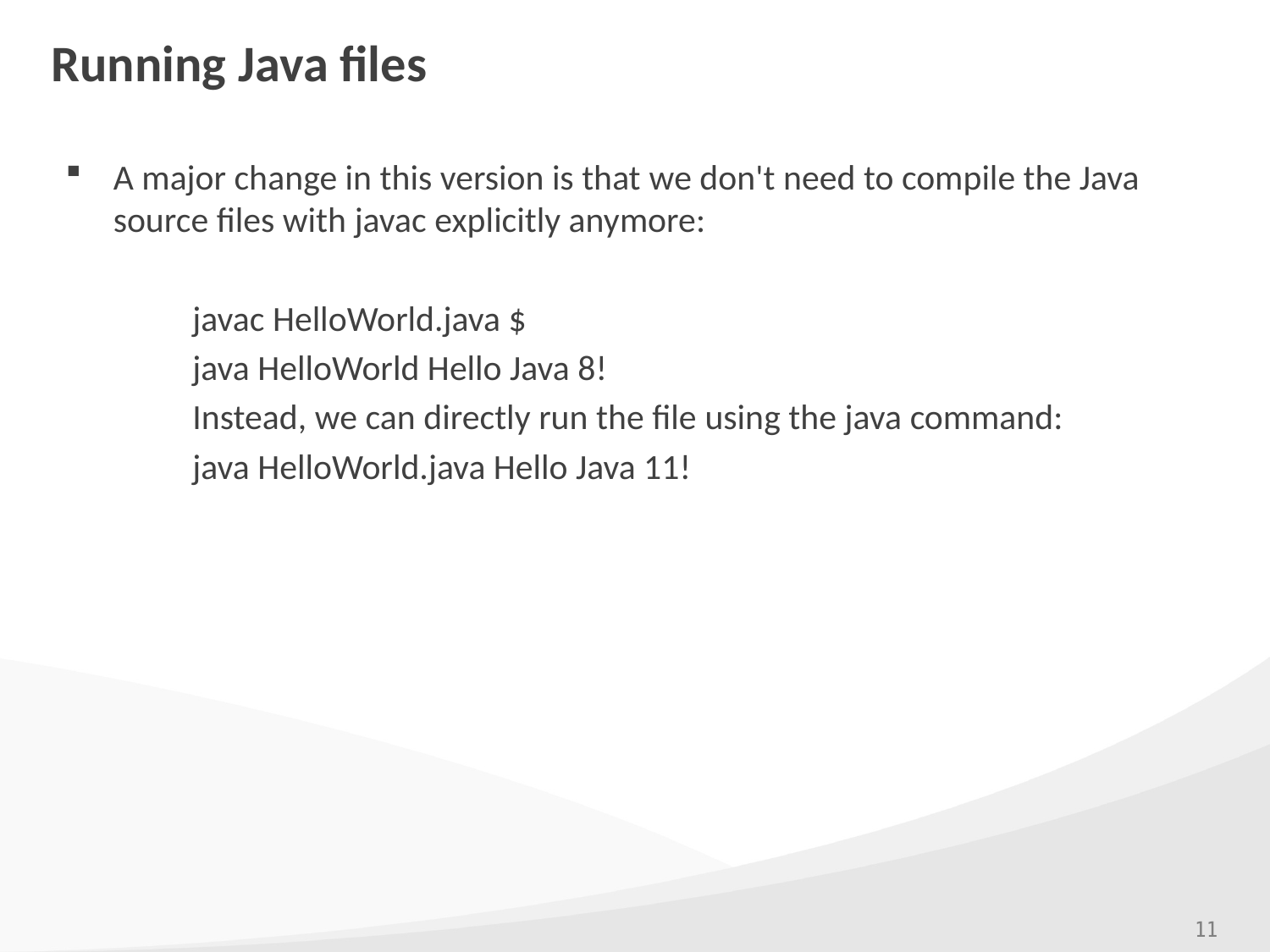

# Running Java files
A major change in this version is that we don't need to compile the Java source files with javac explicitly anymore:

	javac HelloWorld.java $
	java HelloWorld Hello Java 8!
	Instead, we can directly run the file using the java command:
	java HelloWorld.java Hello Java 11!